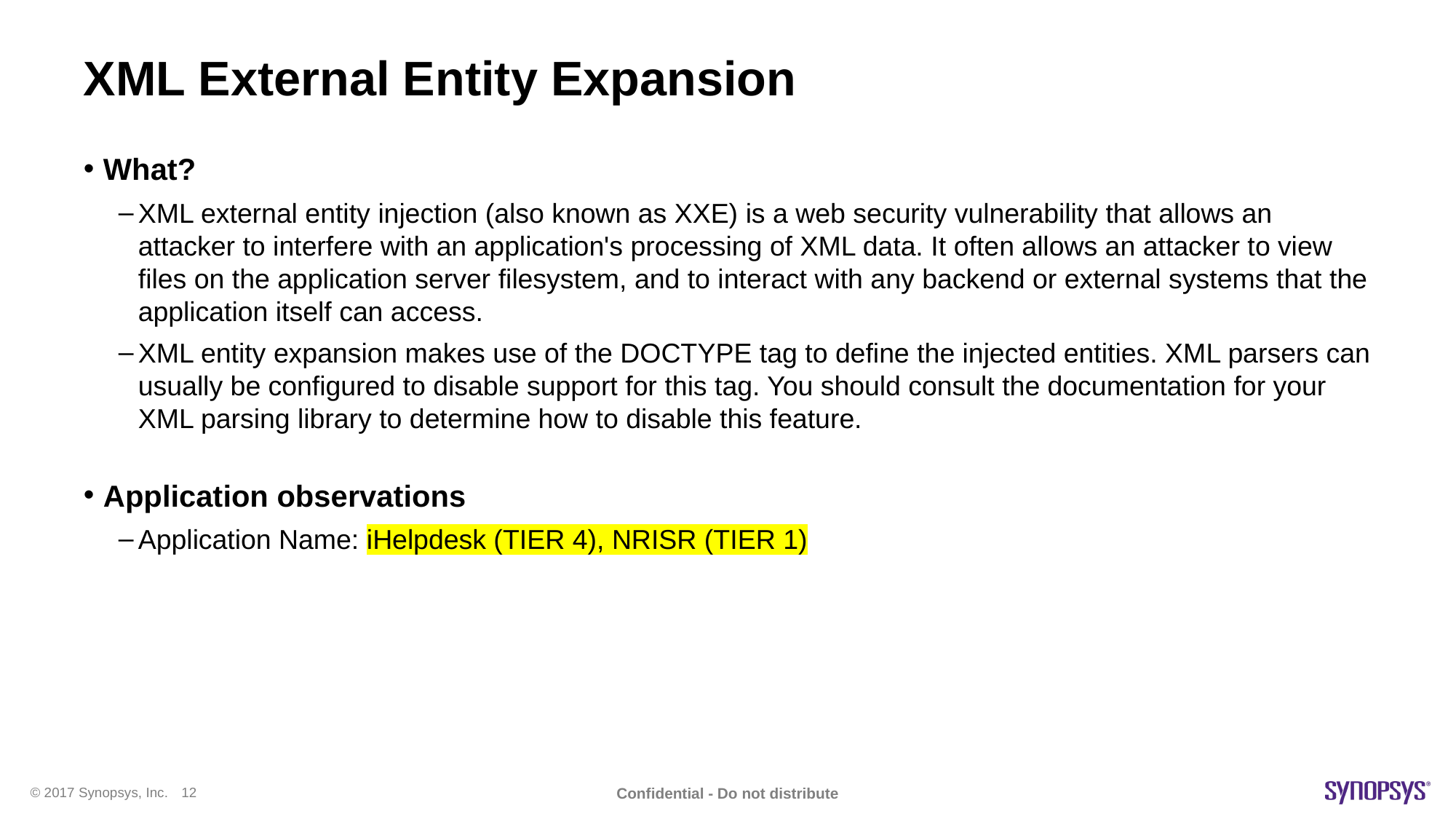

# XML External Entity Expansion
What?
XML external entity injection (also known as XXE) is a web security vulnerability that allows an attacker to interfere with an application's processing of XML data. It often allows an attacker to view files on the application server filesystem, and to interact with any backend or external systems that the application itself can access.
XML entity expansion makes use of the DOCTYPE tag to define the injected entities. XML parsers can usually be configured to disable support for this tag. You should consult the documentation for your XML parsing library to determine how to disable this feature.

Application observations
Application Name: iHelpdesk (TIER 4), NRISR (TIER 1)